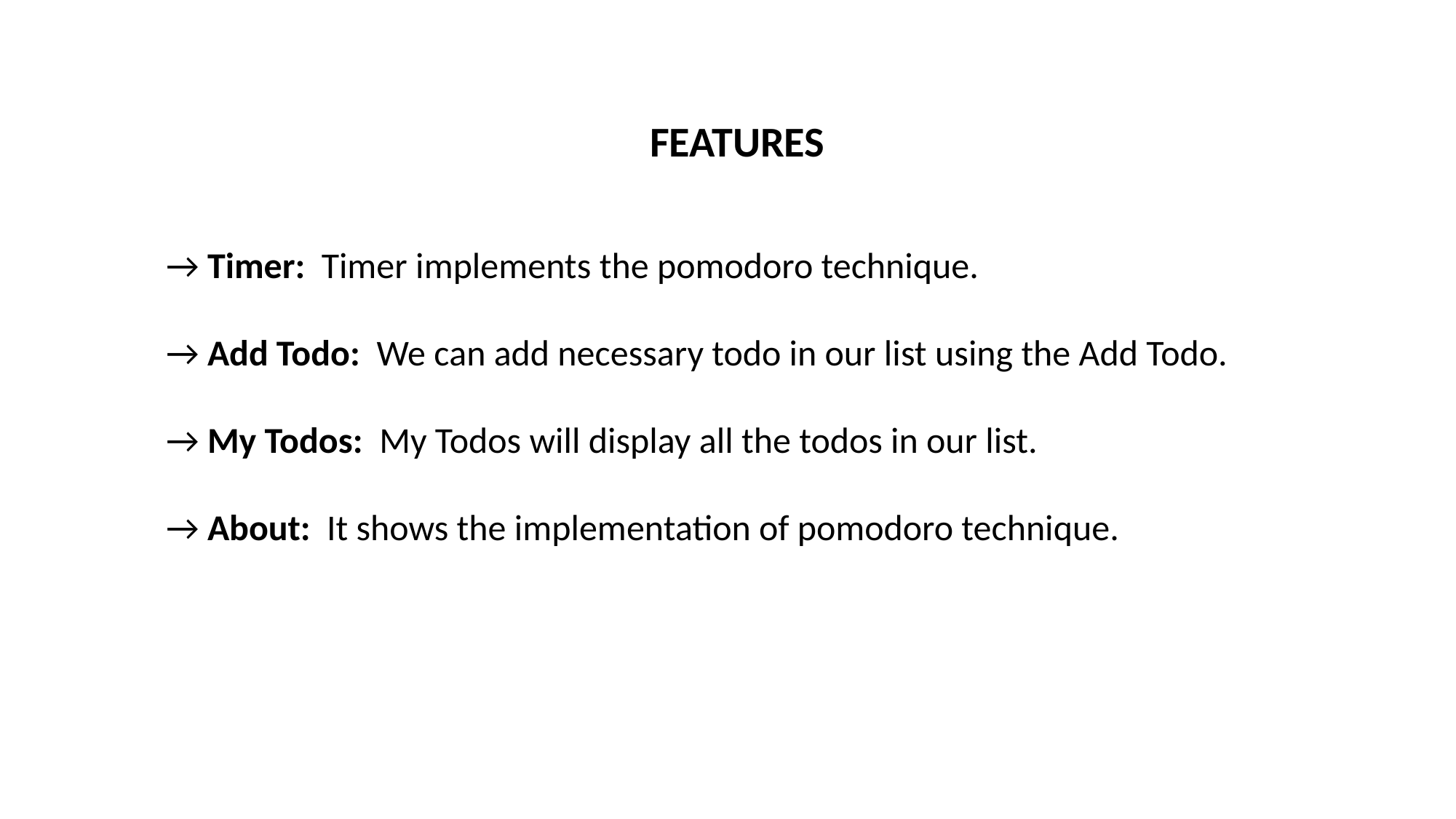

FEATURES
​
​
→ Timer:  Timer implements the pomodoro technique.

→ Add Todo:  We can add necessary todo in our list using the Add Todo.​

→ My Todos:  My Todos will display all the todos in our list.

→ About:  It shows the implementation of pomodoro technique.